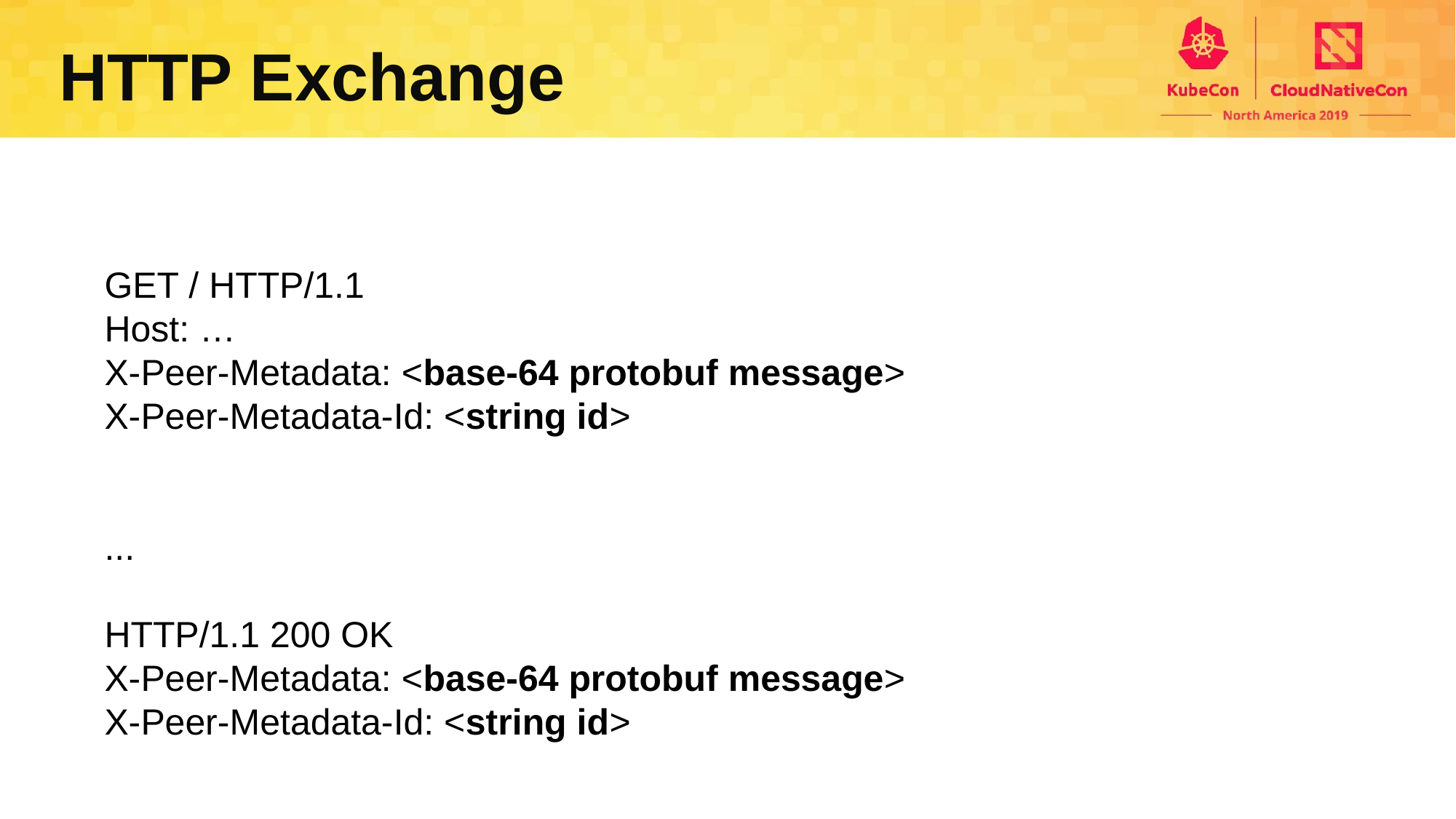

HTTP Exchange
GET / HTTP/1.1
Host: …
X-Peer-Metadata: <base-64 protobuf message>
X-Peer-Metadata-Id: <string id>

...

HTTP/1.1 200 OK
X-Peer-Metadata: <base-64 protobuf message>
X-Peer-Metadata-Id: <string id>